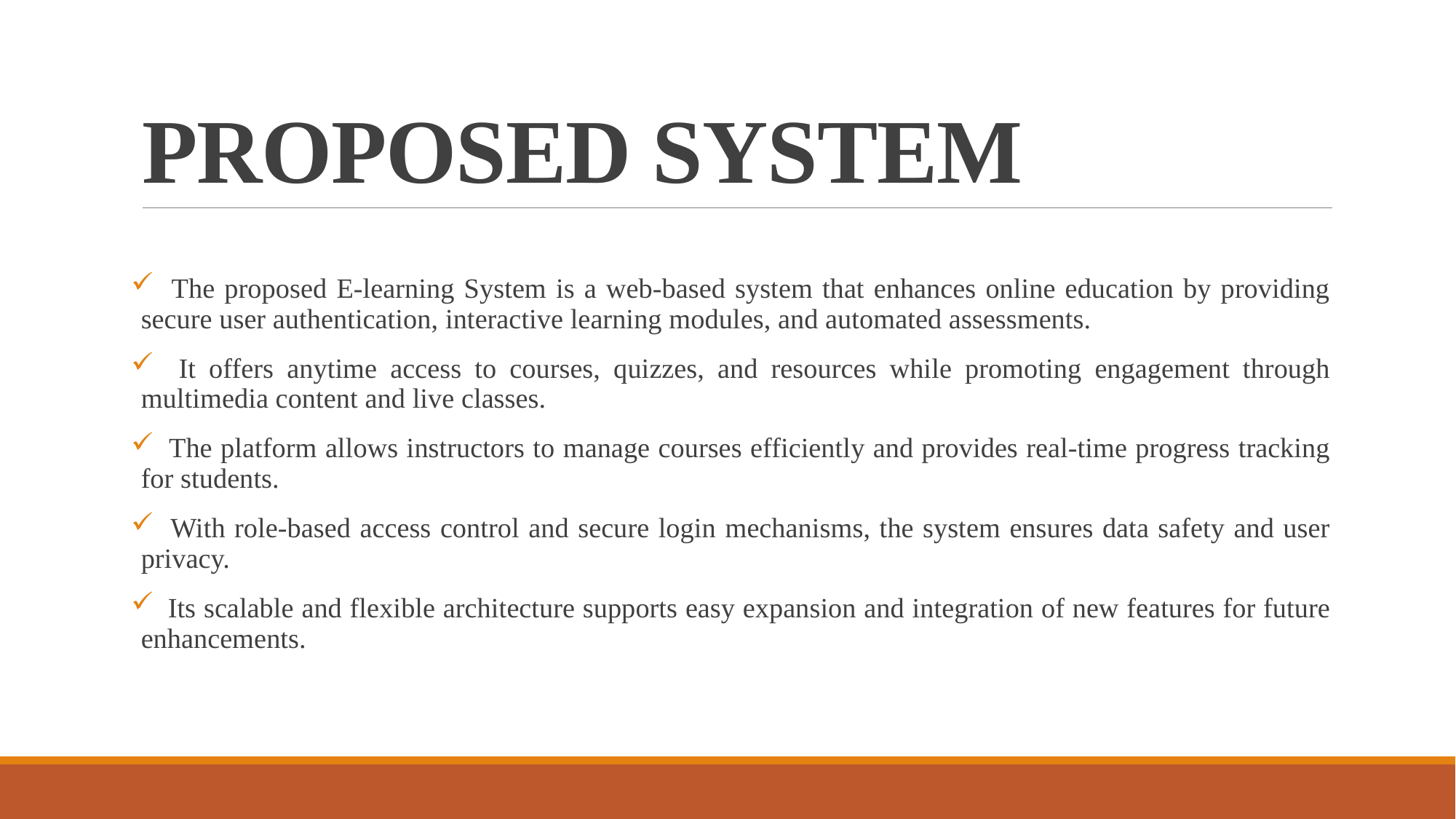

# PROPOSED SYSTEM
  The proposed E-learning System is a web-based system that enhances online education by providing secure user authentication, interactive learning modules, and automated assessments.
  It offers anytime access to courses, quizzes, and resources while promoting engagement through multimedia content and live classes.
  The platform allows instructors to manage courses efficiently and provides real-time progress tracking for students.
  With role-based access control and secure login mechanisms, the system ensures data safety and user privacy.
  Its scalable and flexible architecture supports easy expansion and integration of new features for future enhancements.